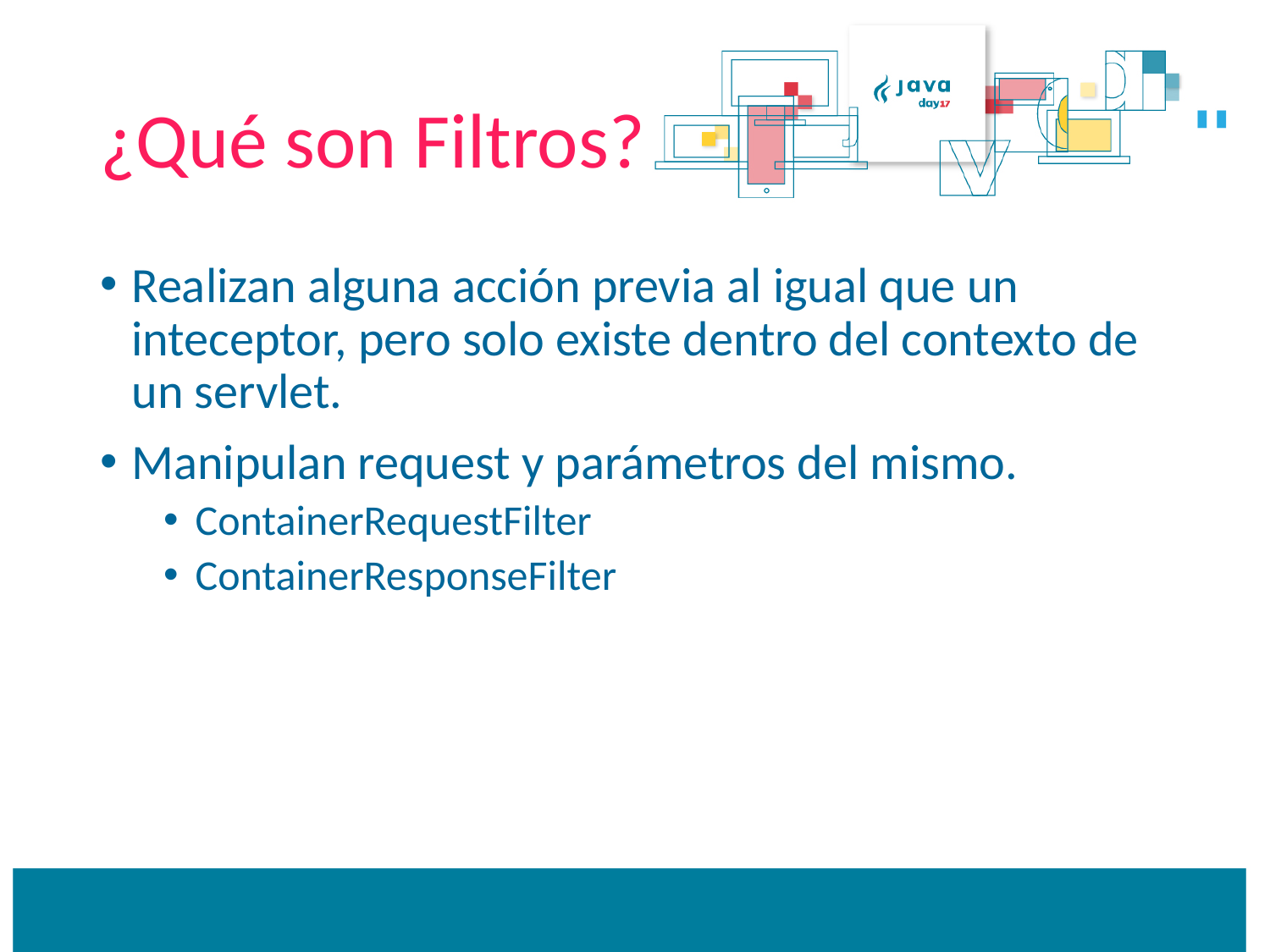

# ¿Qué son Filtros?
Realizan alguna acción previa al igual que un inteceptor, pero solo existe dentro del contexto de un servlet.
Manipulan request y parámetros del mismo.
ContainerRequestFilter
ContainerResponseFilter